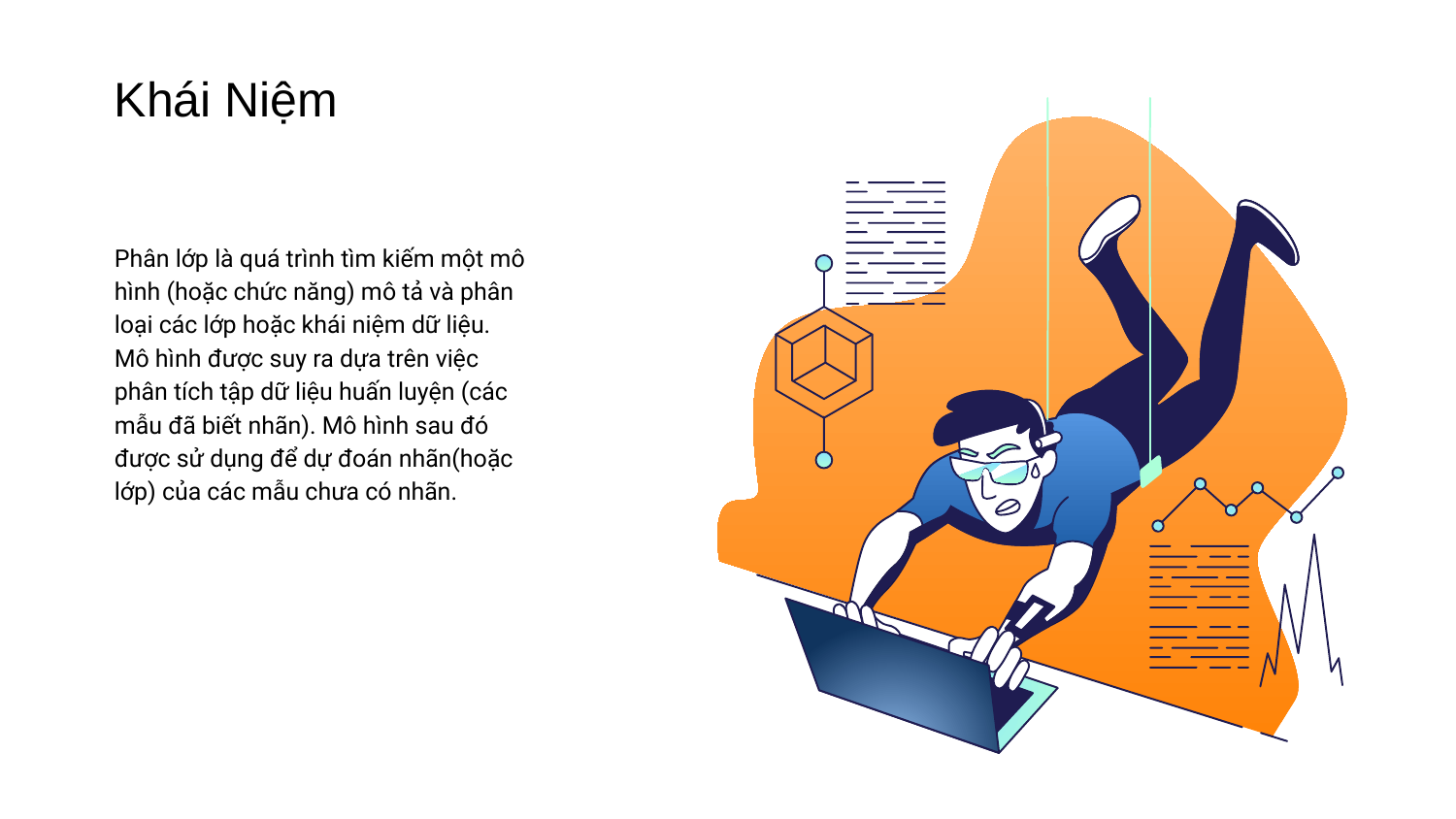

# Khái Niệm

Phân lớp là quá trình tìm kiếm một mô hình (hoặc chức năng) mô tả và phân loại các lớp hoặc khái niệm dữ liệu. Mô hình được suy ra dựa trên việc phân tích tập dữ liệu huấn luyện (các mẫu đã biết nhãn). Mô hình sau đó được sử dụng để dự đoán nhãn(hoặc lớp) của các mẫu chưa có nhãn.